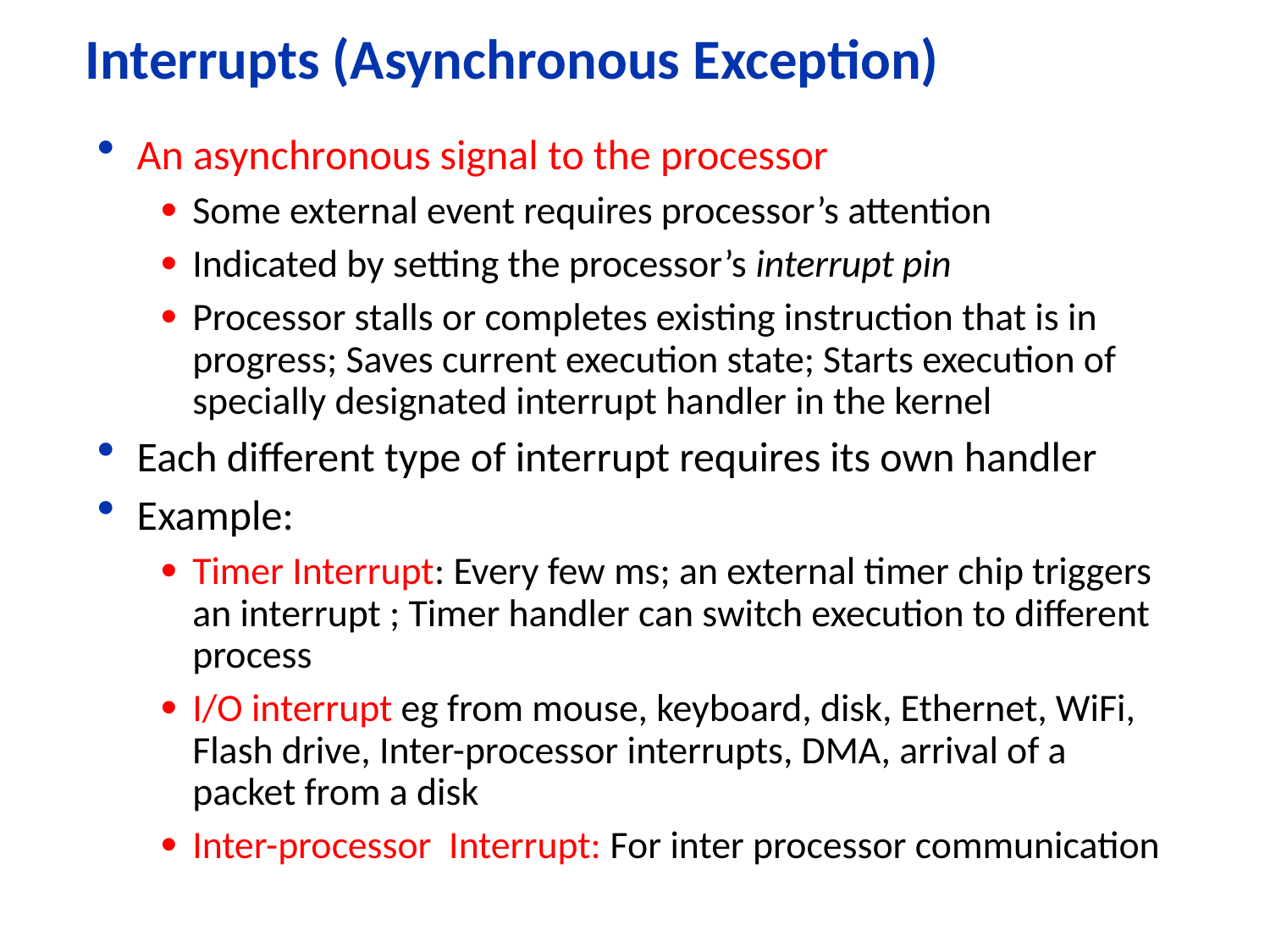

# Interrupts (Asynchronous Exception)
An asynchronous signal to the processor
Some external event requires processor’s attention
Indicated by setting the processor’s interrupt pin
Processor stalls or completes existing instruction that is in progress; Saves current execution state; Starts execution of specially designated interrupt handler in the kernel
Each different type of interrupt requires its own handler
Example:
Timer Interrupt: Every few ms; an external timer chip triggers an interrupt ; Timer handler can switch execution to different process
I/O interrupt eg from mouse, keyboard, disk, Ethernet, WiFi, Flash drive, Inter-processor interrupts, DMA, arrival of a packet from a disk
Inter-processor  Interrupt: For inter processor communication